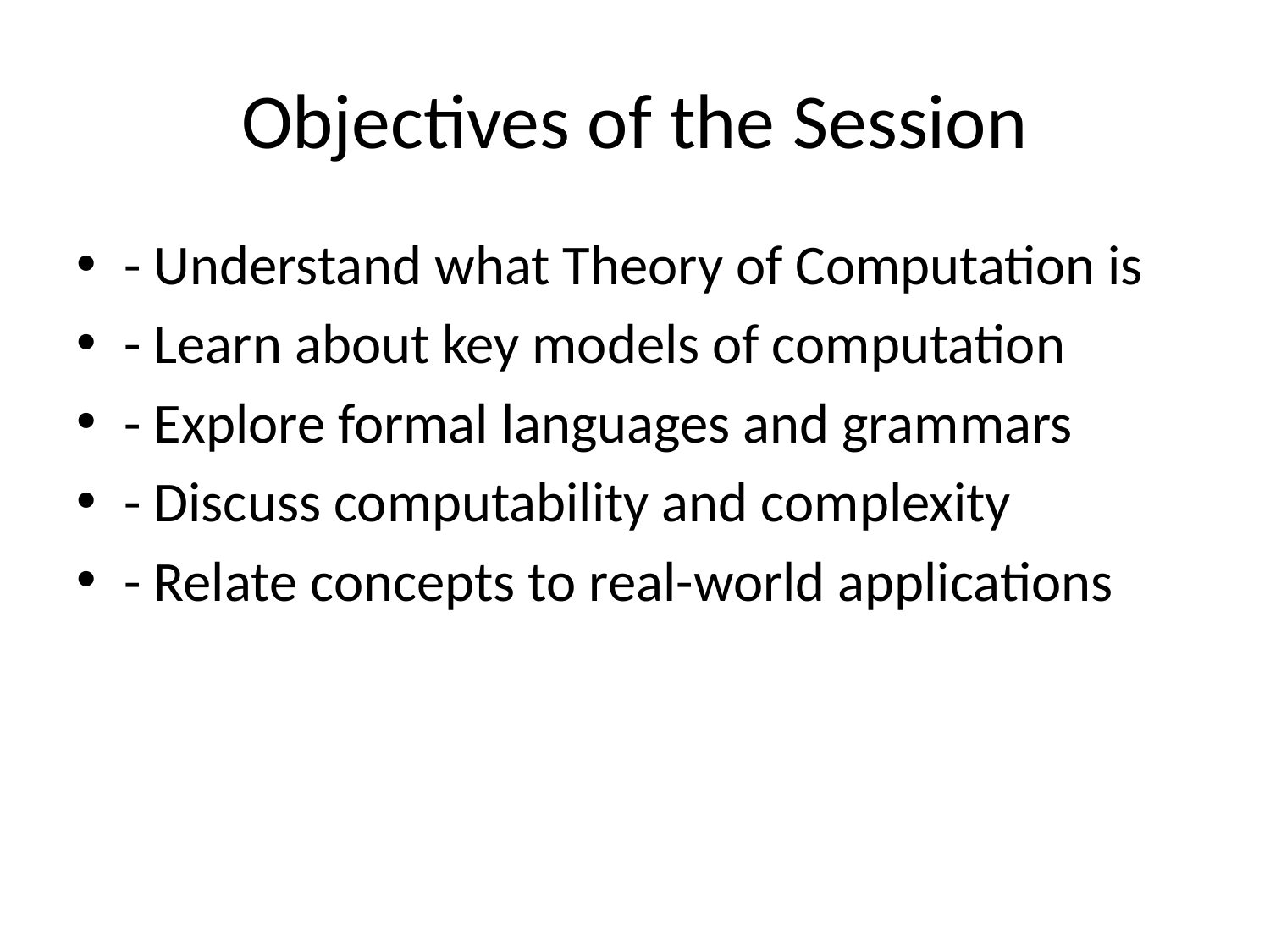

# Objectives of the Session
- Understand what Theory of Computation is
- Learn about key models of computation
- Explore formal languages and grammars
- Discuss computability and complexity
- Relate concepts to real-world applications